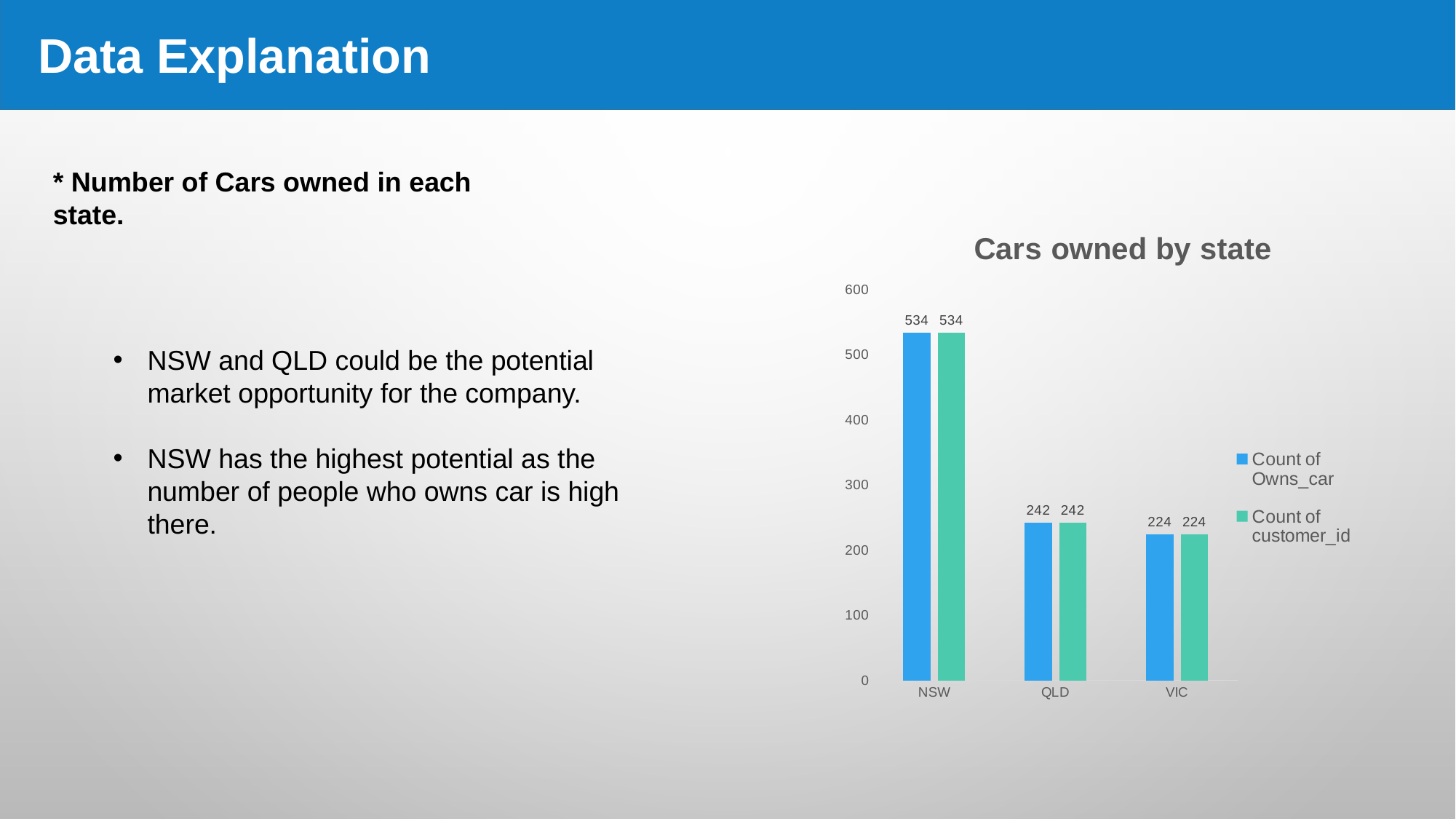

Data Explanation
* Number of Cars owned in each  state.

### Chart: Cars owned by state

| Category | Count of Owns_car | Count of customer_id |
|---|---|---|
| NSW | 534.0 | 534.0 |
| QLD | 242.0 | 242.0 |
| VIC | 224.0 | 224.0 |
NSW and QLD could be the potential market opportunity for the company.

NSW has the highest potential as the number of people who owns car is high there.